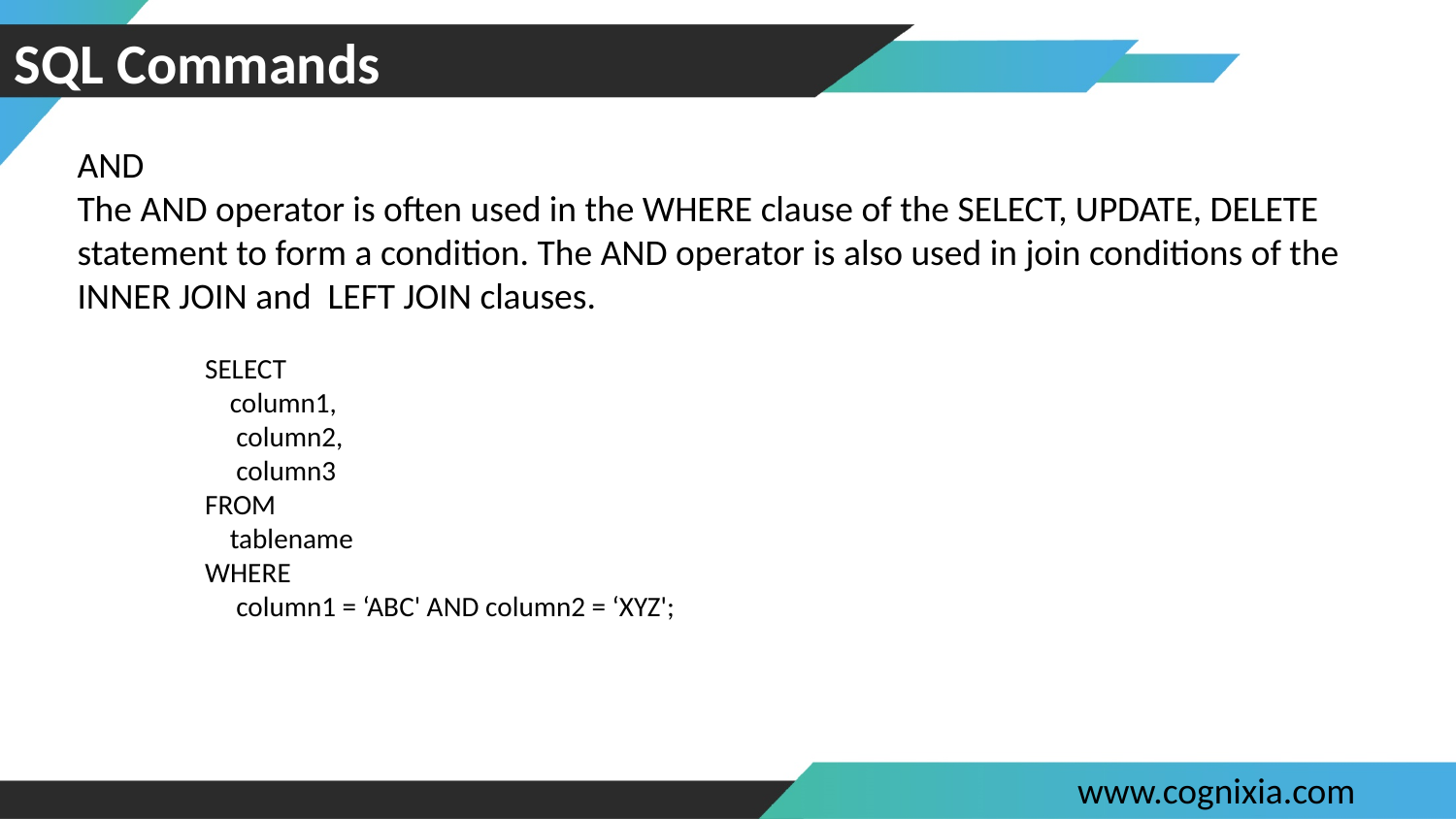

# SQL Commands
AND
The AND operator is often used in the WHERE clause of the SELECT, UPDATE, DELETE statement to form a condition. The AND operator is also used in join conditions of the  INNER JOIN and  LEFT JOIN clauses.

SELECT
    column1,
     column2,
     column3
FROM
    tablename
WHERE
     column1 = ‘ABC' AND column2 = ‘XYZ';